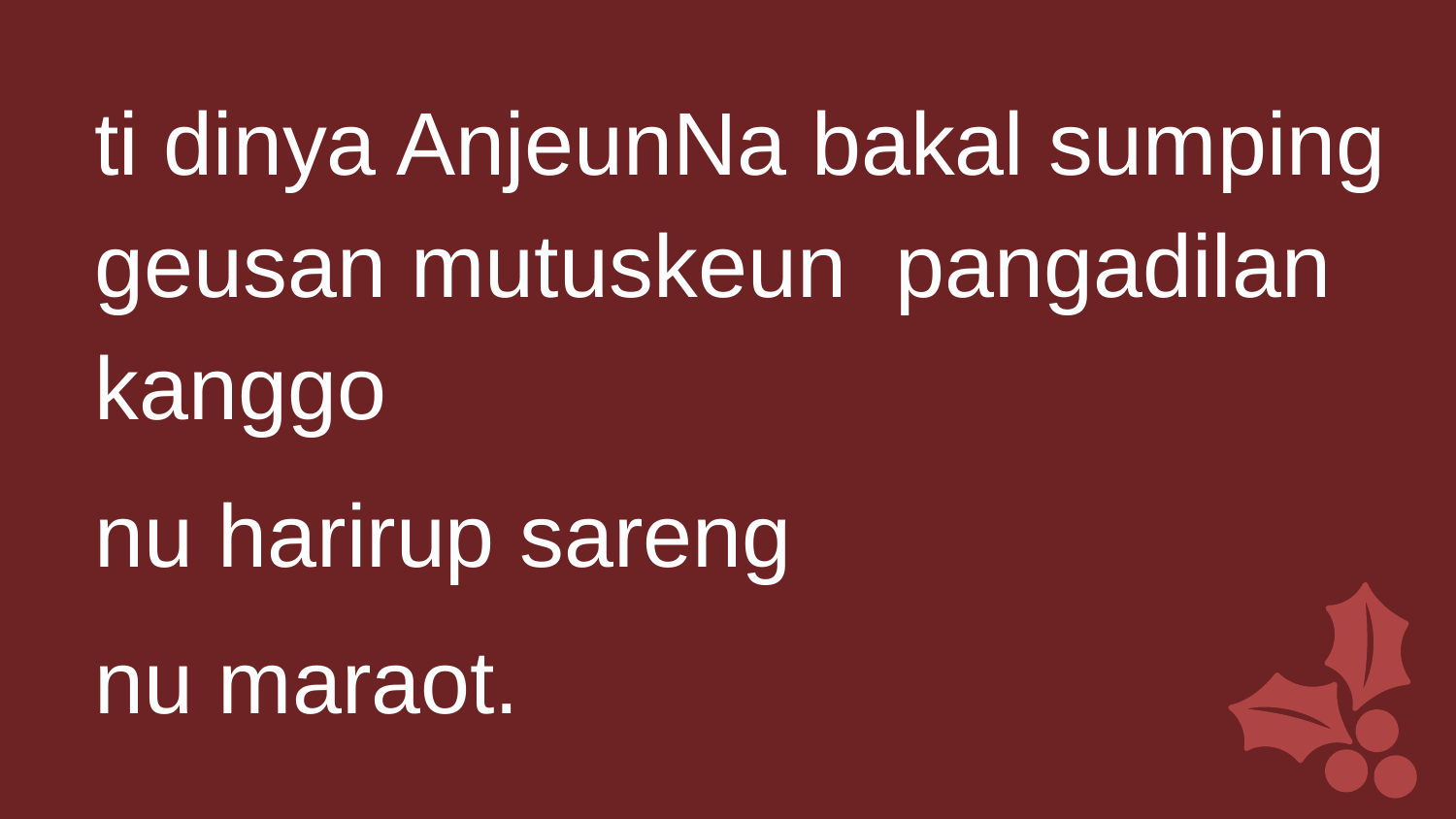

ti dinya AnjeunNa bakal sumping geusan mutuskeun  pangadilan kanggo
nu harirup sareng
nu maraot.